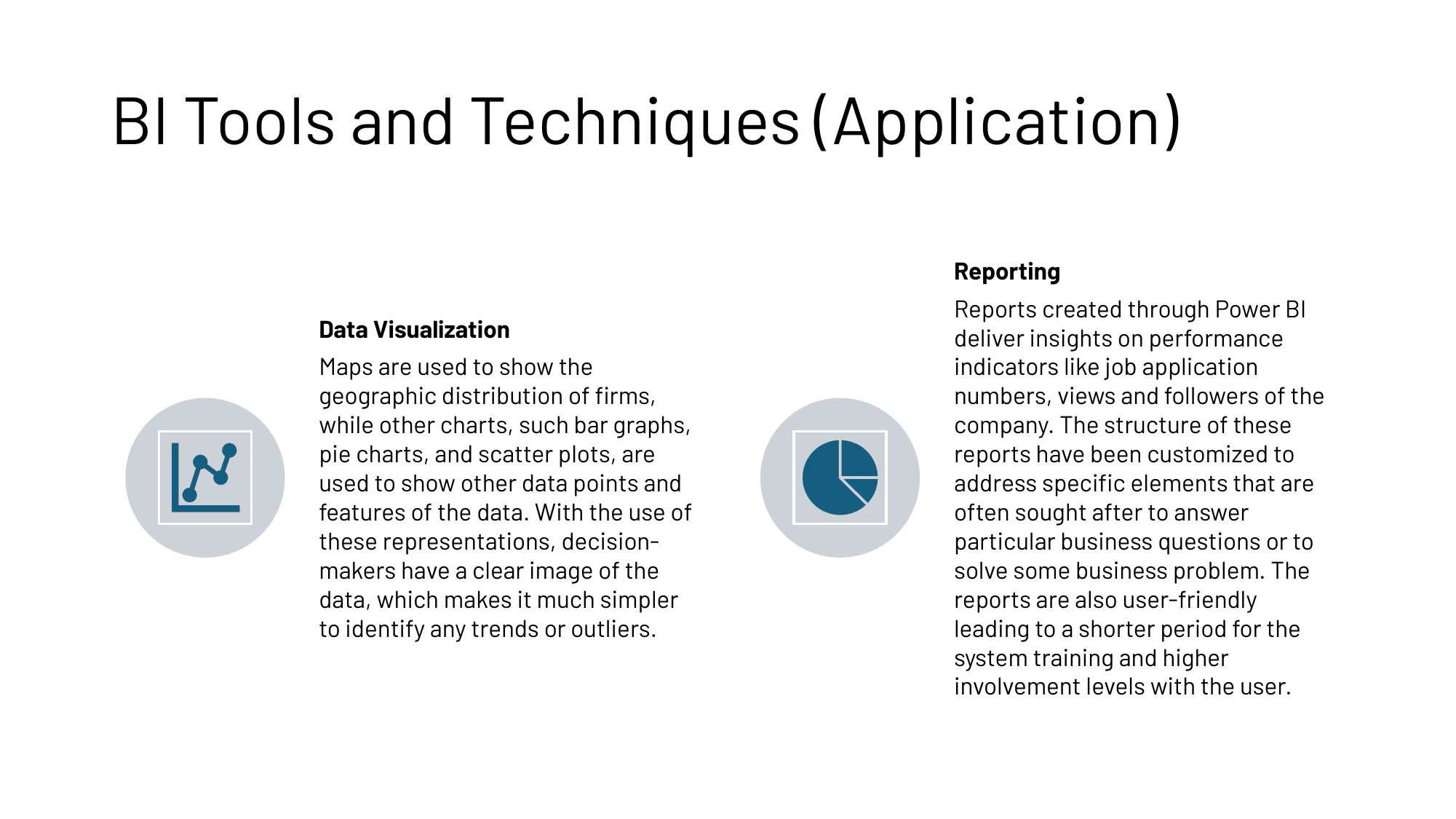

# BI Tools and Techniques (Application)
Data Visualization
Maps are used to show the geographic distribution of firms, while other charts, such bar graphs, pie charts, and scatter plots, are used to show other data points and features of the data. With the use of these representations, decision-makers have a clear image of the data, which makes it much simpler to identify any trends or outliers.
Reporting
Reports created through Power BI deliver insights on performance indicators like job application numbers, views and followers of the company. The structure of these reports have been customized to address specific elements that are often sought after to answer particular business questions or to solve some business problem. The reports are also user-friendly leading to a shorter period for the system training and higher involvement levels with the user.